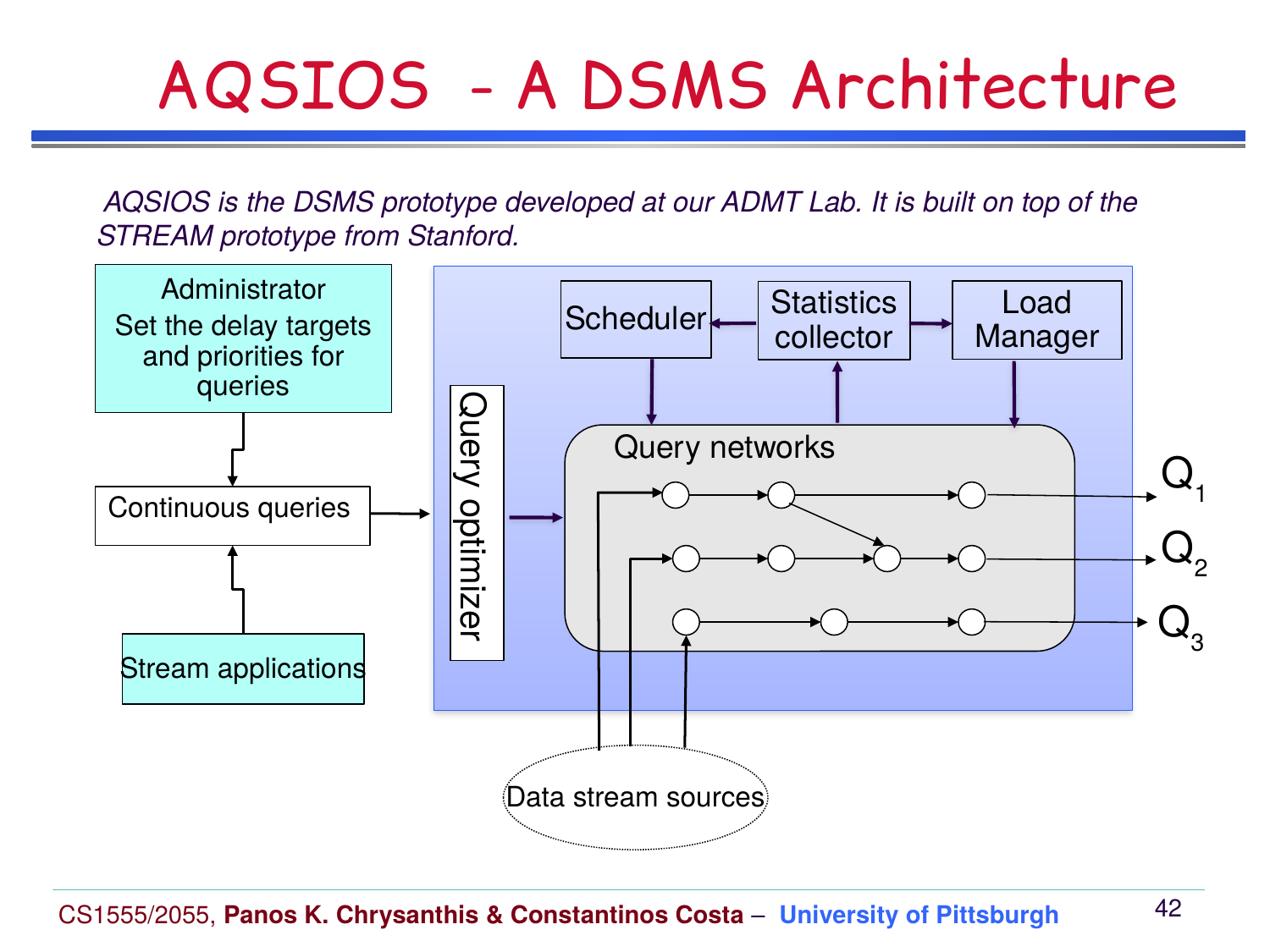

# AQSIOS  - A DSMS Architecture
 AQSIOS is the DSMS prototype developed at our ADMT Lab. It is built on top of the STREAM prototype from Stanford.
Administrator
Set the delay targets and priorities for queries
Continuous queries

Stream applications

Scheduler
Load Manager
Statistics collector

Query optimizer

Query networks
Q1

Q2

Q3

Data stream sources